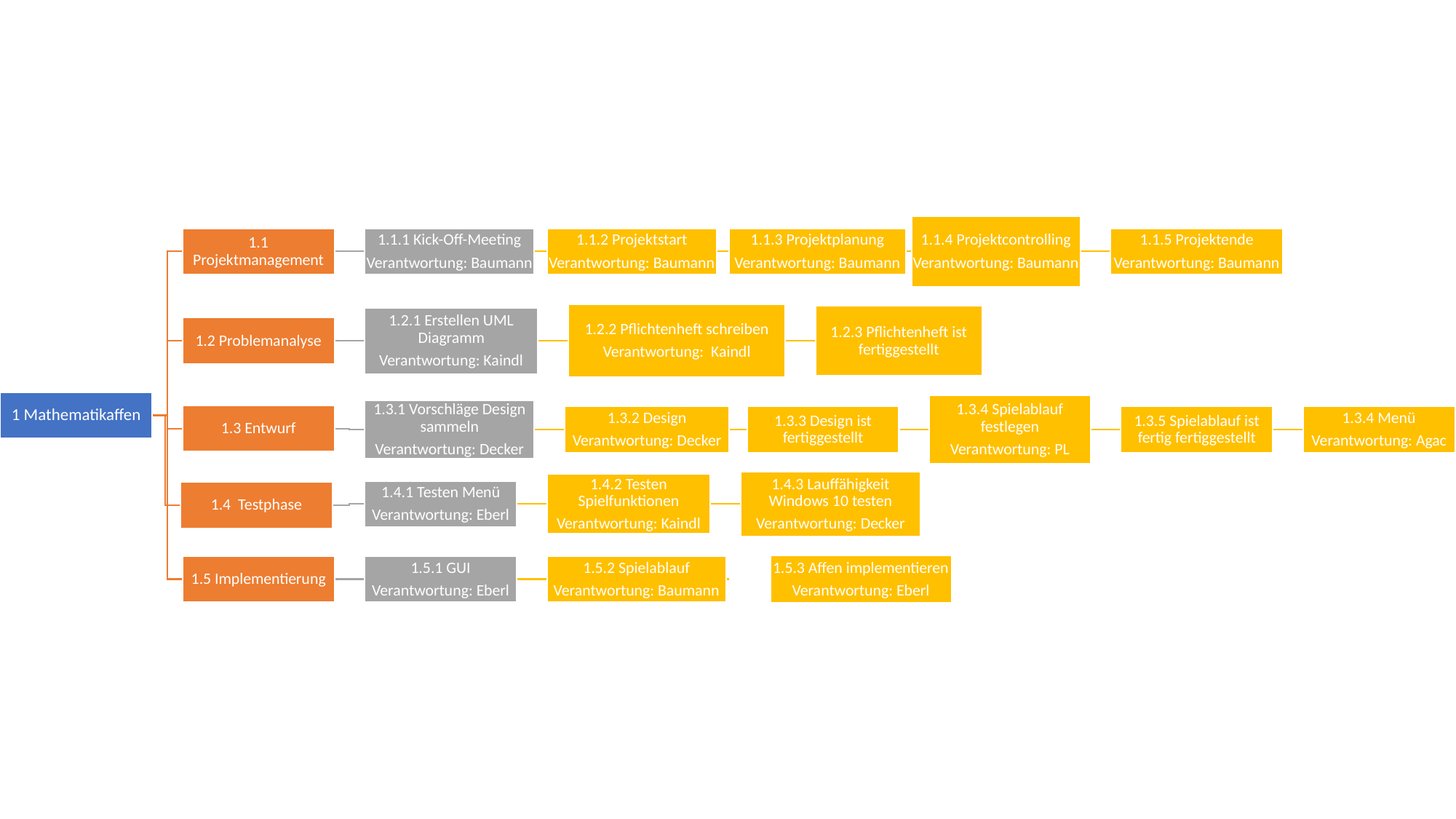

1.1.4 Projektcontrolling
Verantwortung: Baumann
1.1 Projektmanagement
1.1.1 Kick-Off-Meeting
Verantwortung: Baumann
1.1.2 Projektstart
Verantwortung: Baumann
1.1.3 Projektplanung
Verantwortung: Baumann
1.1.5 Projektende
Verantwortung: Baumann

1.2.2 Pflichtenheft schreiben
Verantwortung:  Kaindl
1.2.3 Pflichtenheft ist fertiggestellt
1.2.1 Erstellen UML Diagramm
Verantwortung: Kaindl
1.2 Problemanalyse

1 Mathematikaffen
1.3.4 Spielablauf festlegen
Verantwortung: PL
1.3.1 Vorschläge Design sammeln
Verantwortung: Decker
1.3 Entwurf
1.3.2 Design
Verantwortung: Decker
1.3.3 Design ist fertiggestellt
1.3.5 Spielablauf ist fertig fertiggestellt
1.3.4 Menü
Verantwortung: Agac

1.4.3 Lauffähigkeit Windows 10 testen
Verantwortung: Decker
1.4.2 Testen Spielfunktionen
Verantwortung: Kaindl
1.4.1 Testen Menü
Verantwortung: Eberl
1.4  Testphase

1.5.3 Affen implementieren
Verantwortung: Eberl
1.5 Implementierung
1.5.1 GUI
Verantwortung: Eberl
1.5.2 Spielablauf
Verantwortung: Baumann